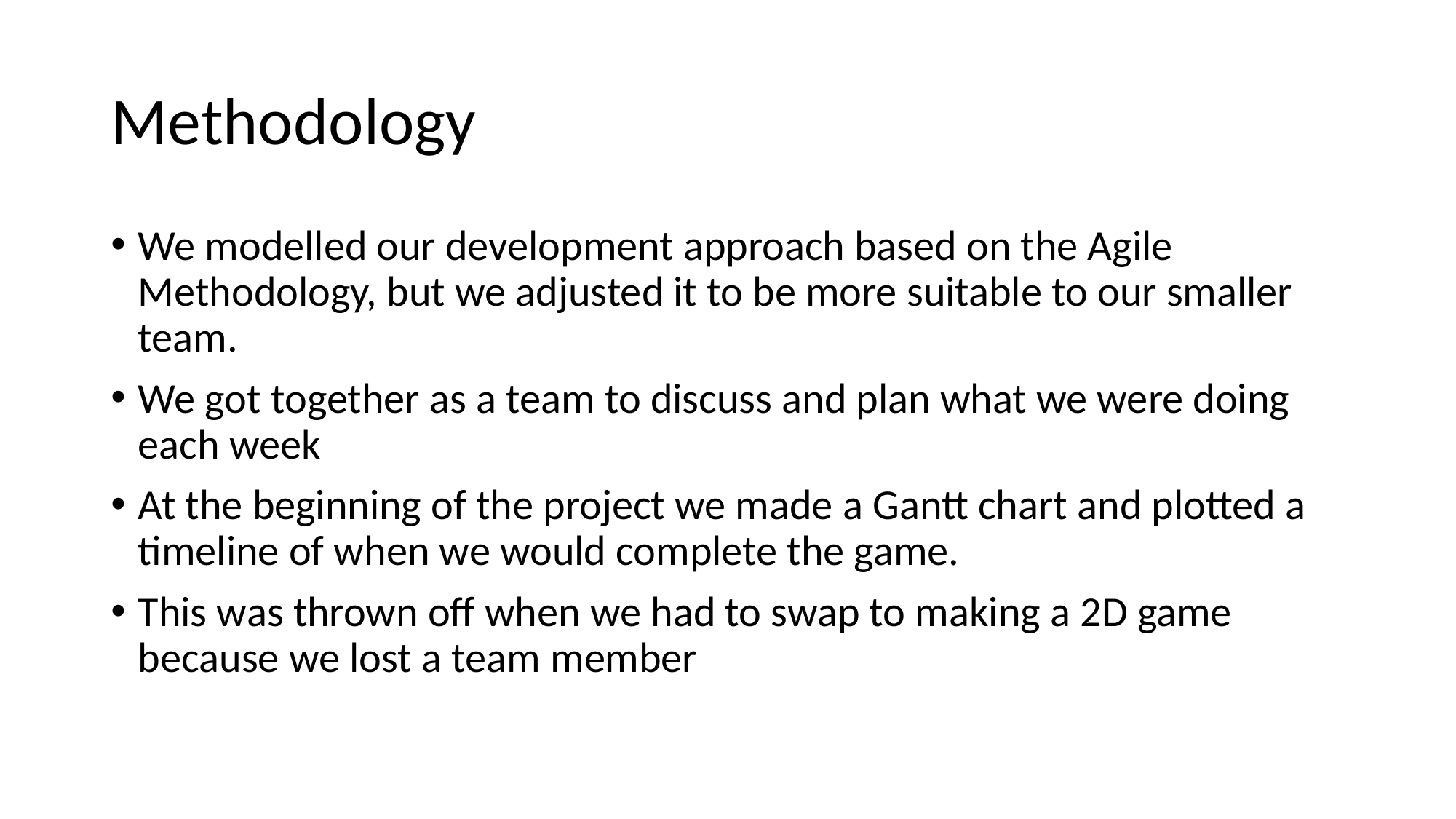

# Methodology
We modelled our development approach based on the Agile Methodology, but we adjusted it to be more suitable to our smaller team.
We got together as a team to discuss and plan what we were doing each week
At the beginning of the project we made a Gantt chart and plotted a timeline of when we would complete the game.
This was thrown off when we had to swap to making a 2D game because we lost a team member